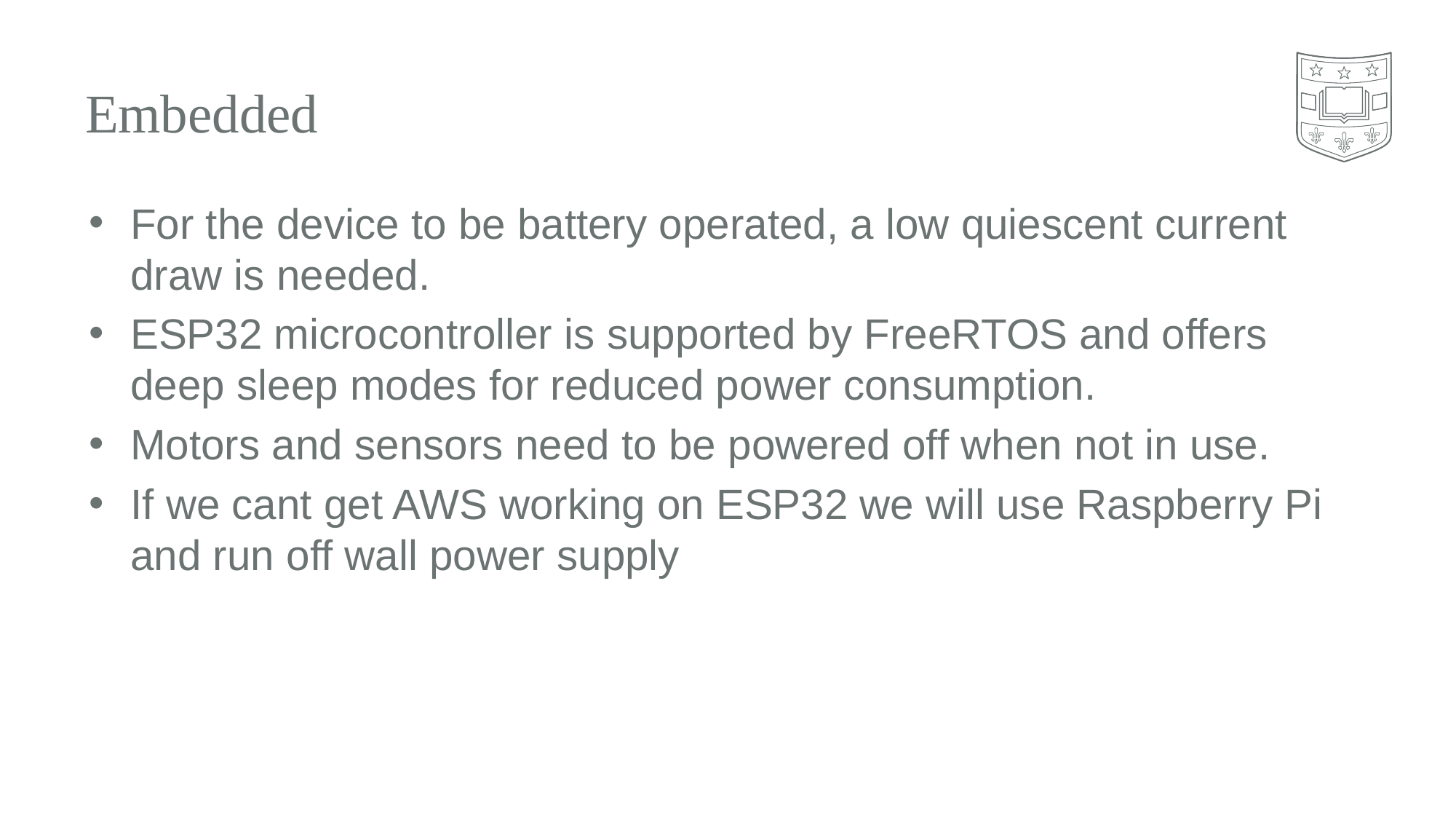

# Embedded
For the device to be battery operated, a low quiescent current draw is needed.
ESP32 microcontroller is supported by FreeRTOS and offers deep sleep modes for reduced power consumption.
Motors and sensors need to be powered off when not in use.
If we cant get AWS working on ESP32 we will use Raspberry Pi and run off wall power supply